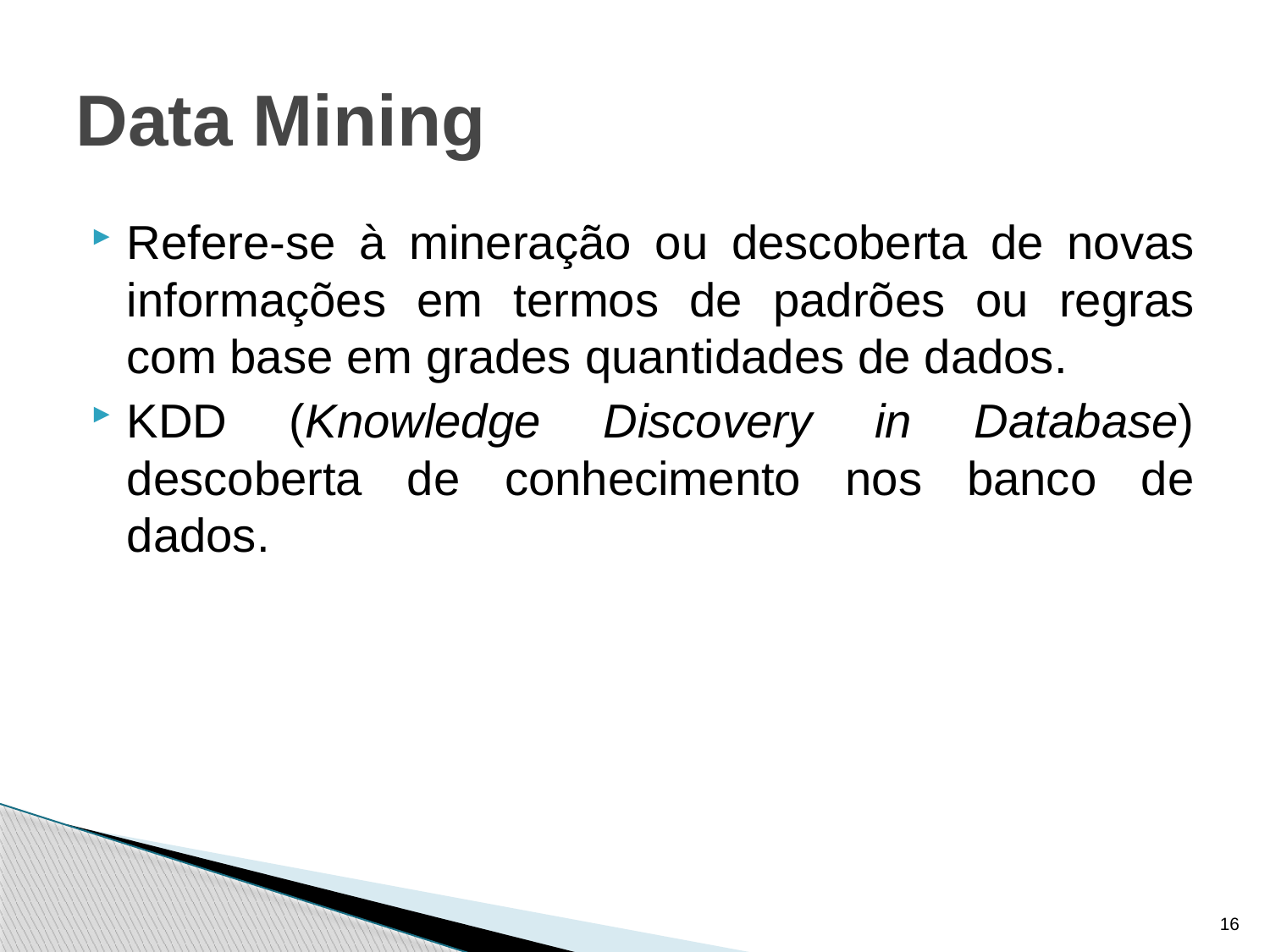

# Data Mining
Refere-se à mineração ou descoberta de novas informações em termos de padrões ou regras com base em grades quantidades de dados.
KDD (Knowledge Discovery in Database) descoberta de conhecimento nos banco de dados.
16